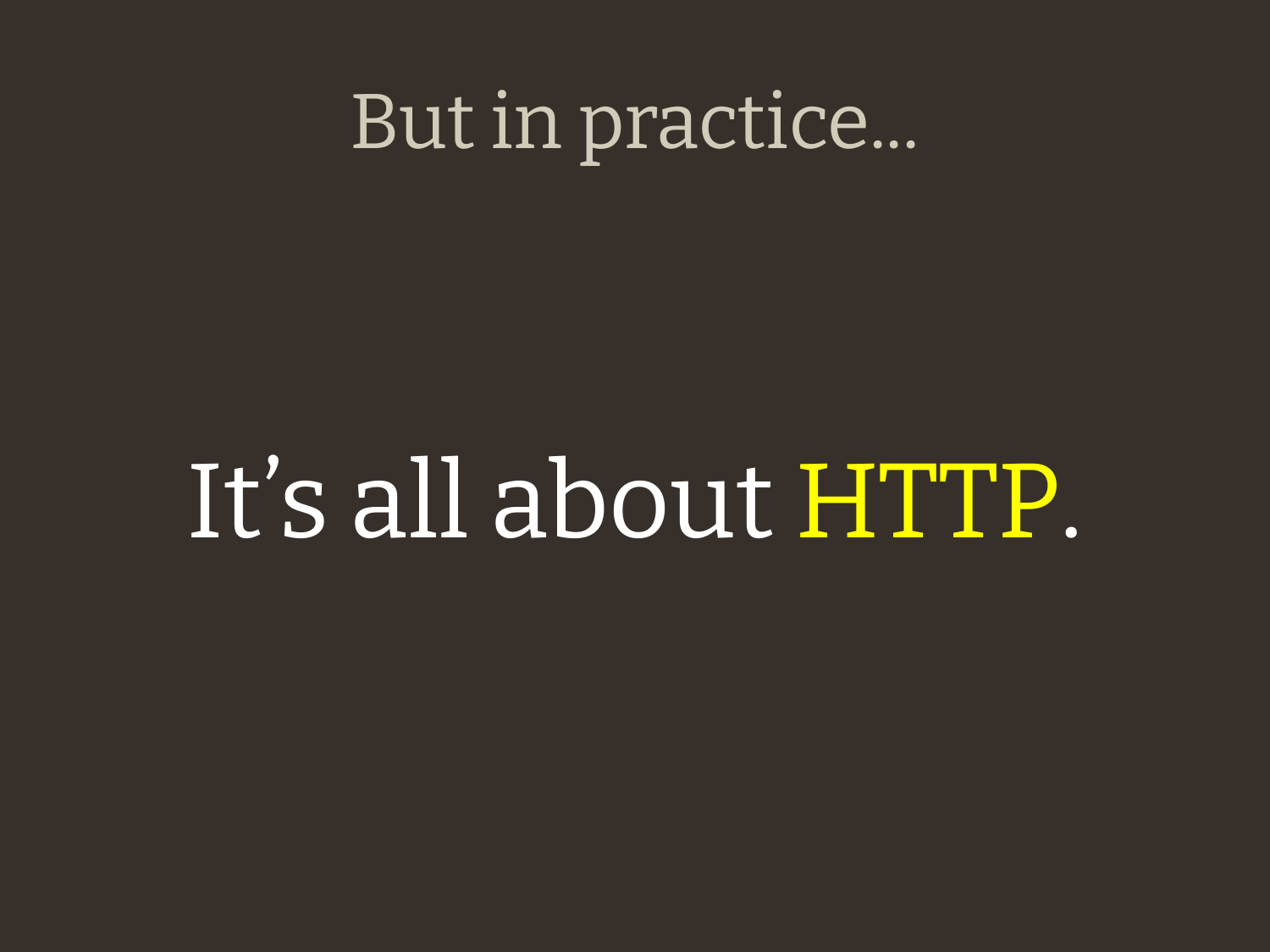

# But in practice...
It’s all about HTTP.